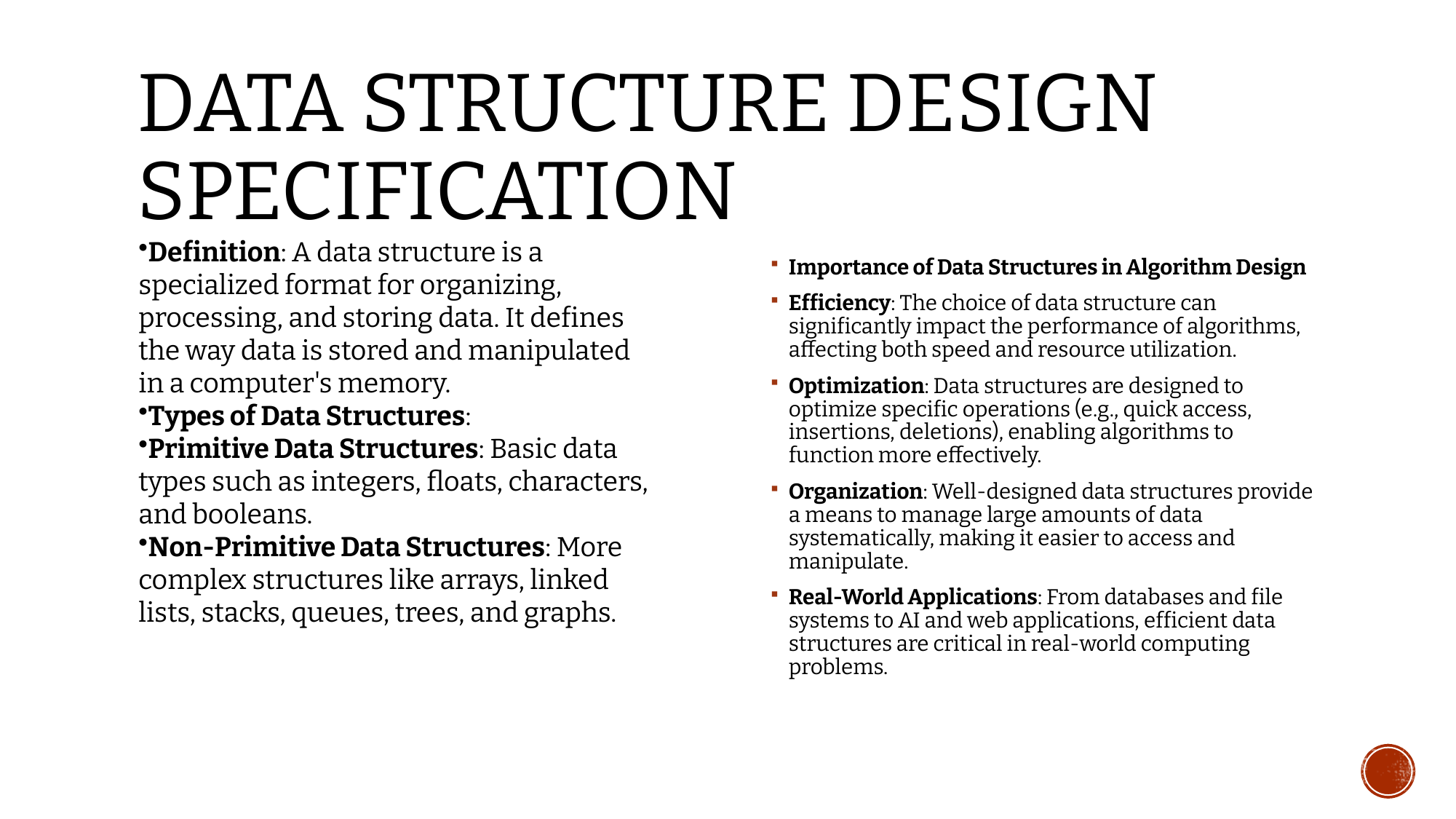

# Data Structure Design specification
Definition: A data structure is a specialized format for organizing, processing, and storing data. It defines the way data is stored and manipulated in a computer's memory.
Types of Data Structures:
Primitive Data Structures: Basic data types such as integers, floats, characters, and booleans.
Non-Primitive Data Structures: More complex structures like arrays, linked lists, stacks, queues, trees, and graphs.

Importance of Data Structures in Algorithm Design
Efficiency: The choice of data structure can significantly impact the performance of algorithms, affecting both speed and resource utilization.
Optimization: Data structures are designed to optimize specific operations (e.g., quick access, insertions, deletions), enabling algorithms to function more effectively.
Organization: Well-designed data structures provide a means to manage large amounts of data systematically, making it easier to access and manipulate.
Real-World Applications: From databases and file systems to AI and web applications, efficient data structures are critical in real-world computing problems.